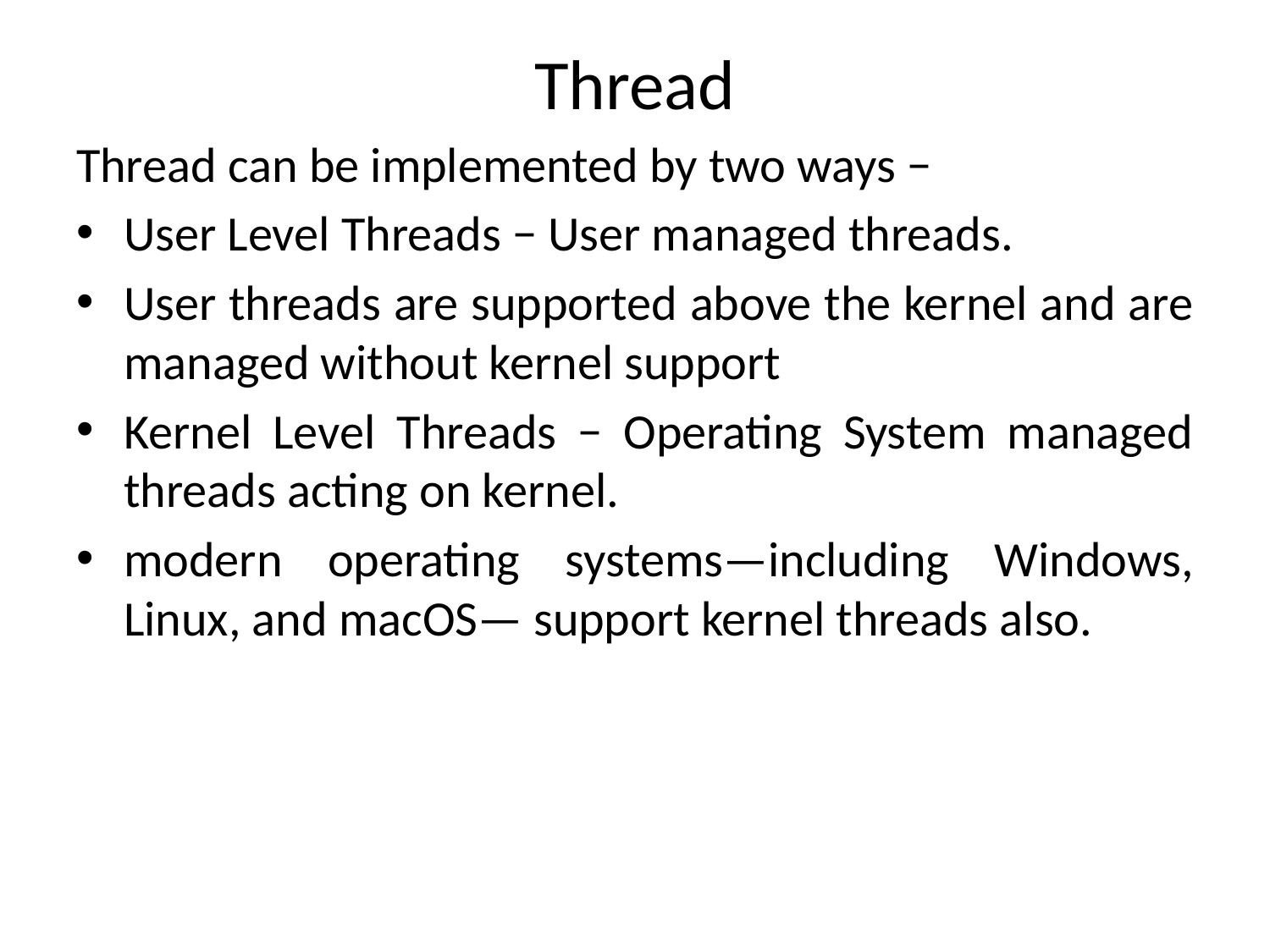

# Thread
Thread can be implemented by two ways −
User Level Threads − User managed threads.
User threads are supported above the kernel and are managed without kernel support
Kernel Level Threads − Operating System managed threads acting on kernel.
modern operating systems—including Windows, Linux, and macOS— support kernel threads also.